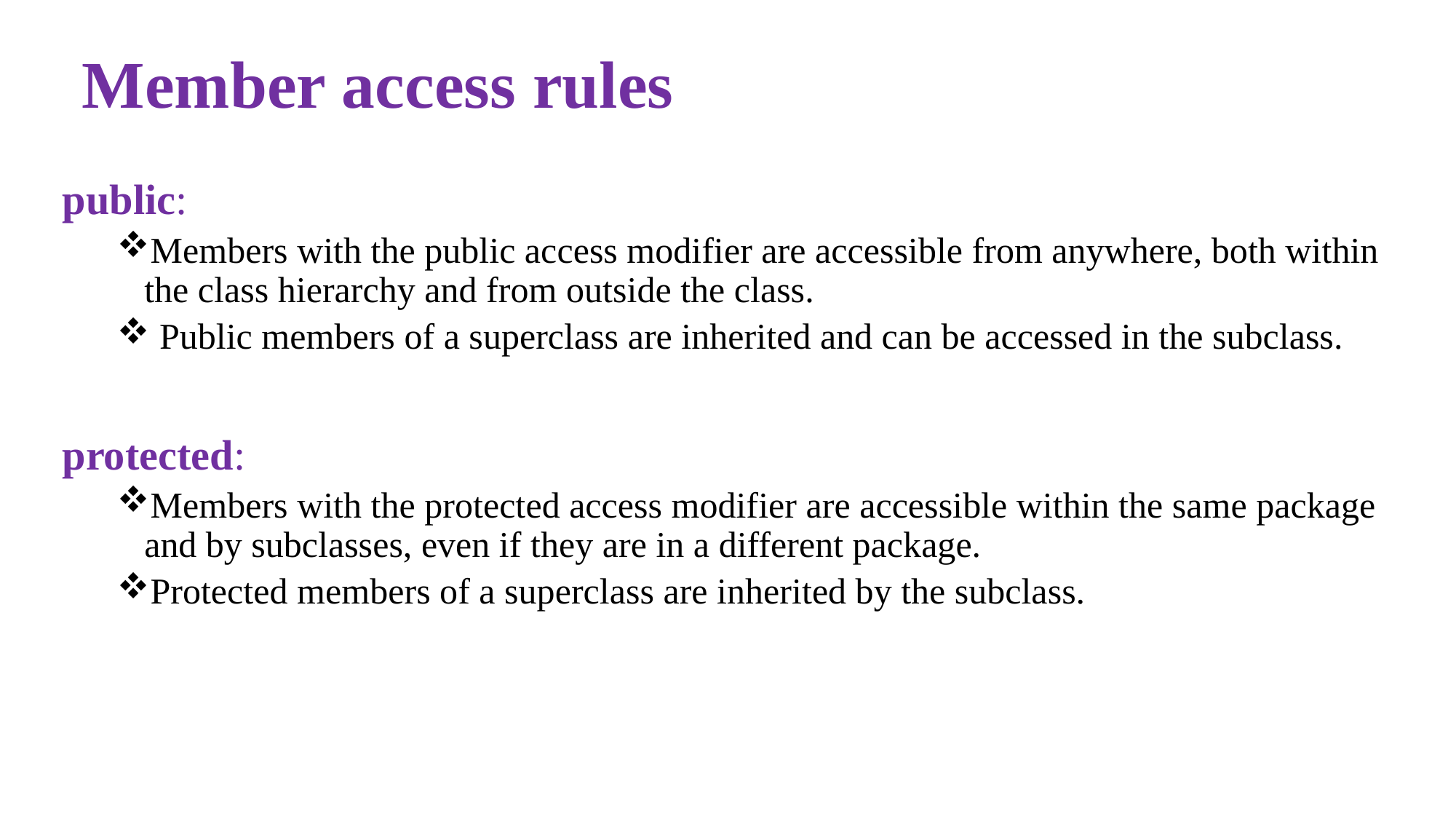

# Member access rules
public:
Members with the public access modifier are accessible from anywhere, both within the class hierarchy and from outside the class.
 Public members of a superclass are inherited and can be accessed in the subclass.

protected:
Members with the protected access modifier are accessible within the same package and by subclasses, even if they are in a different package.
Protected members of a superclass are inherited by the subclass.